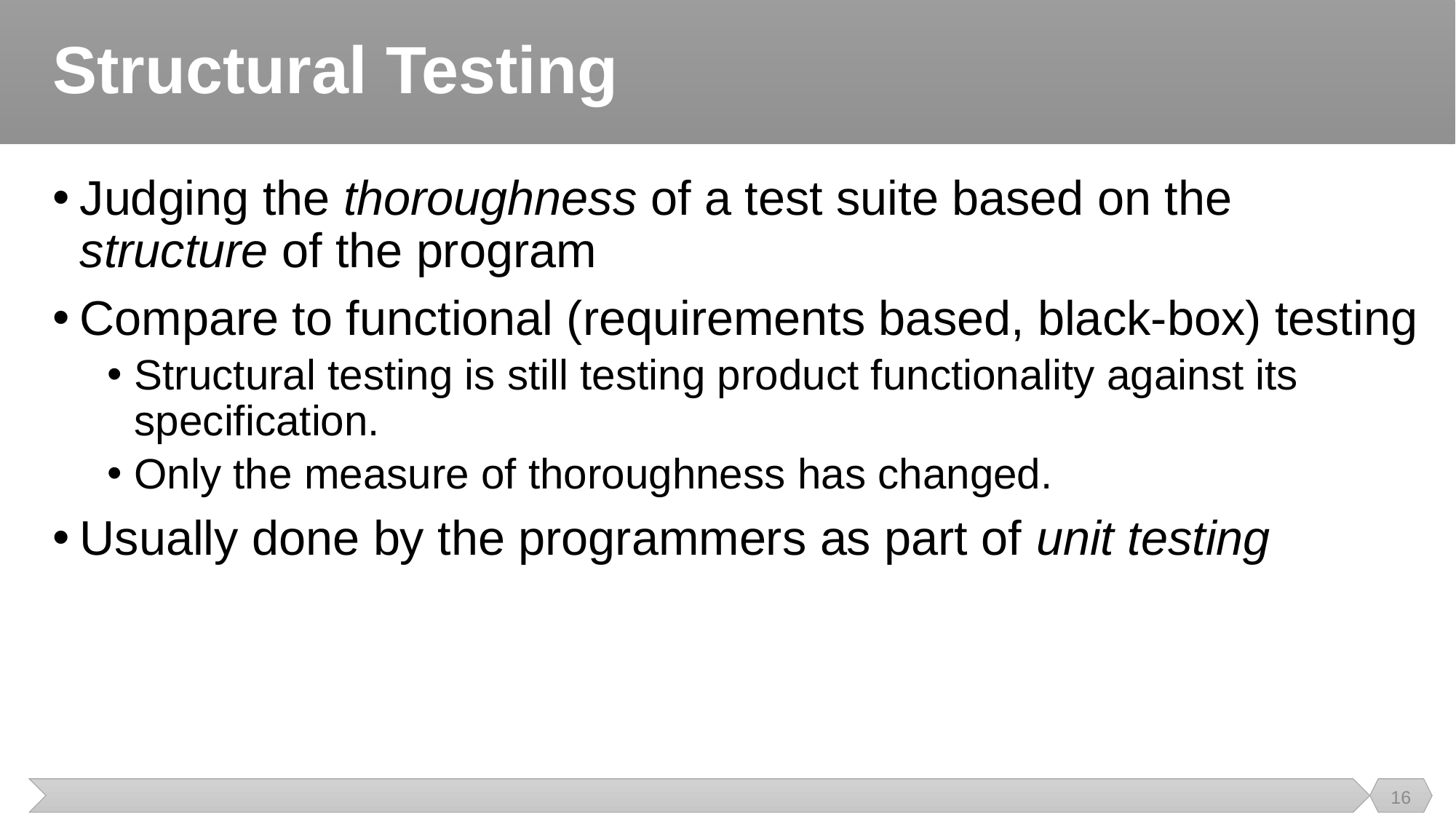

# Structural Testing
Judging the thoroughness of a test suite based on the structure of the program
Compare to functional (requirements based, black-box) testing
Structural testing is still testing product functionality against its specification.
Only the measure of thoroughness has changed.
Usually done by the programmers as part of unit testing

16